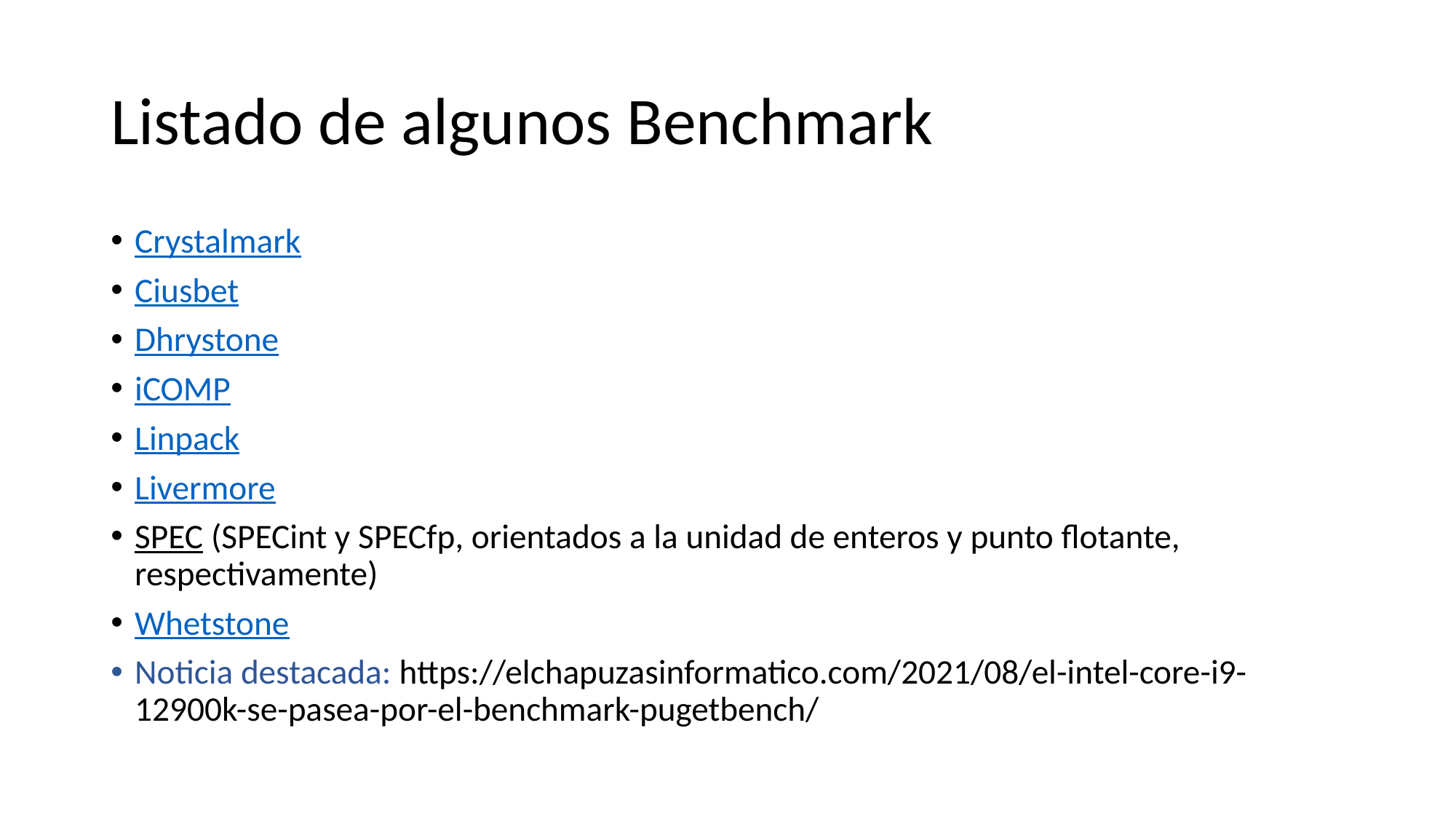

# Listado de algunos Benchmark
Crystalmark
Ciusbet
Dhrystone
iCOMP
Linpack
Livermore
SPEC (SPECint y SPECfp, orientados a la unidad de enteros y punto flotante, respectivamente)
Whetstone
Noticia destacada: https://elchapuzasinformatico.com/2021/08/el-intel-core-i9-12900k-se-pasea-por-el-benchmark-pugetbench/